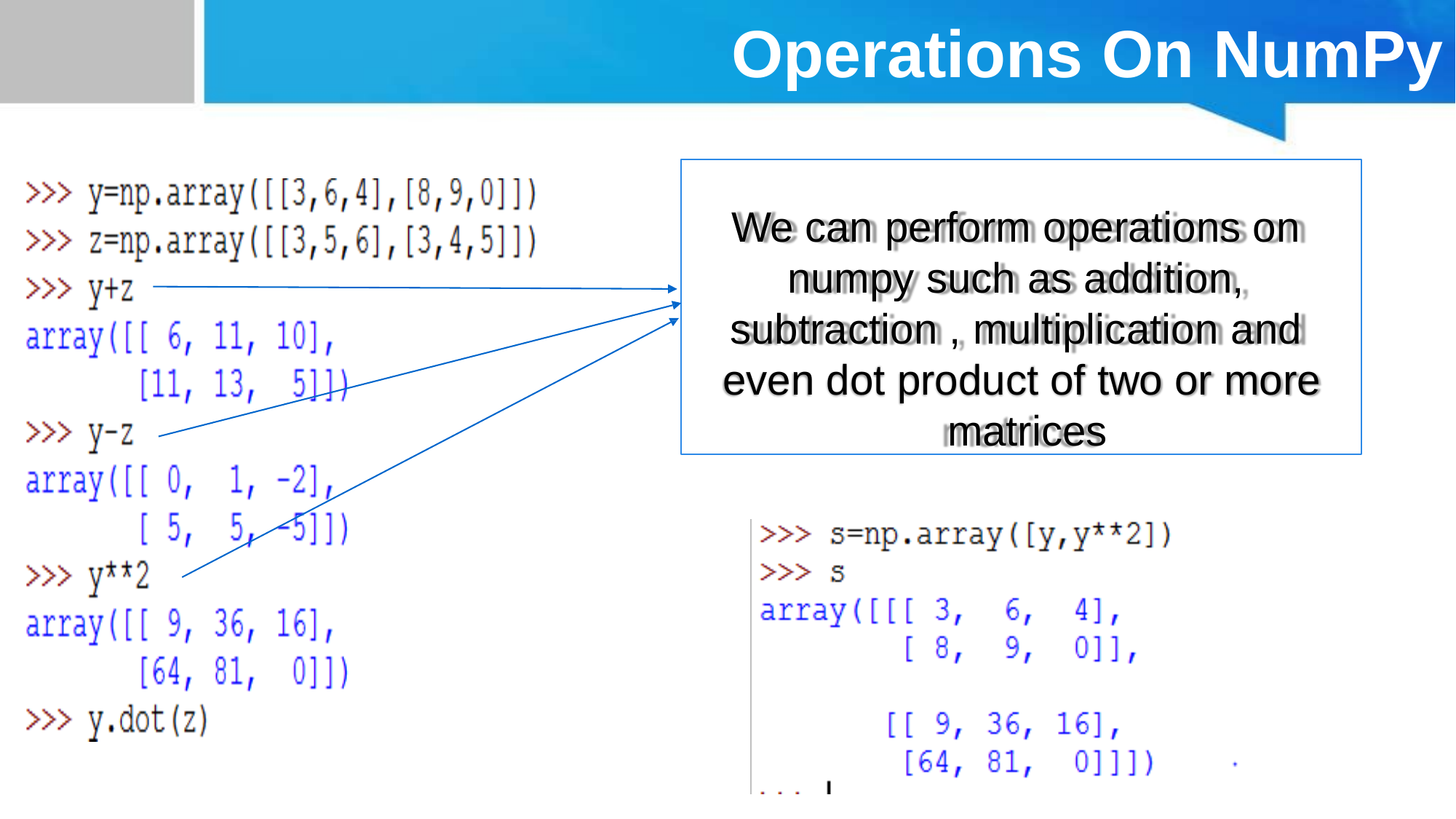

# Operations On NumPy
We can perform operations on  numpy such as addition,  subtraction , multiplication and  even dot product of two or more  matrices